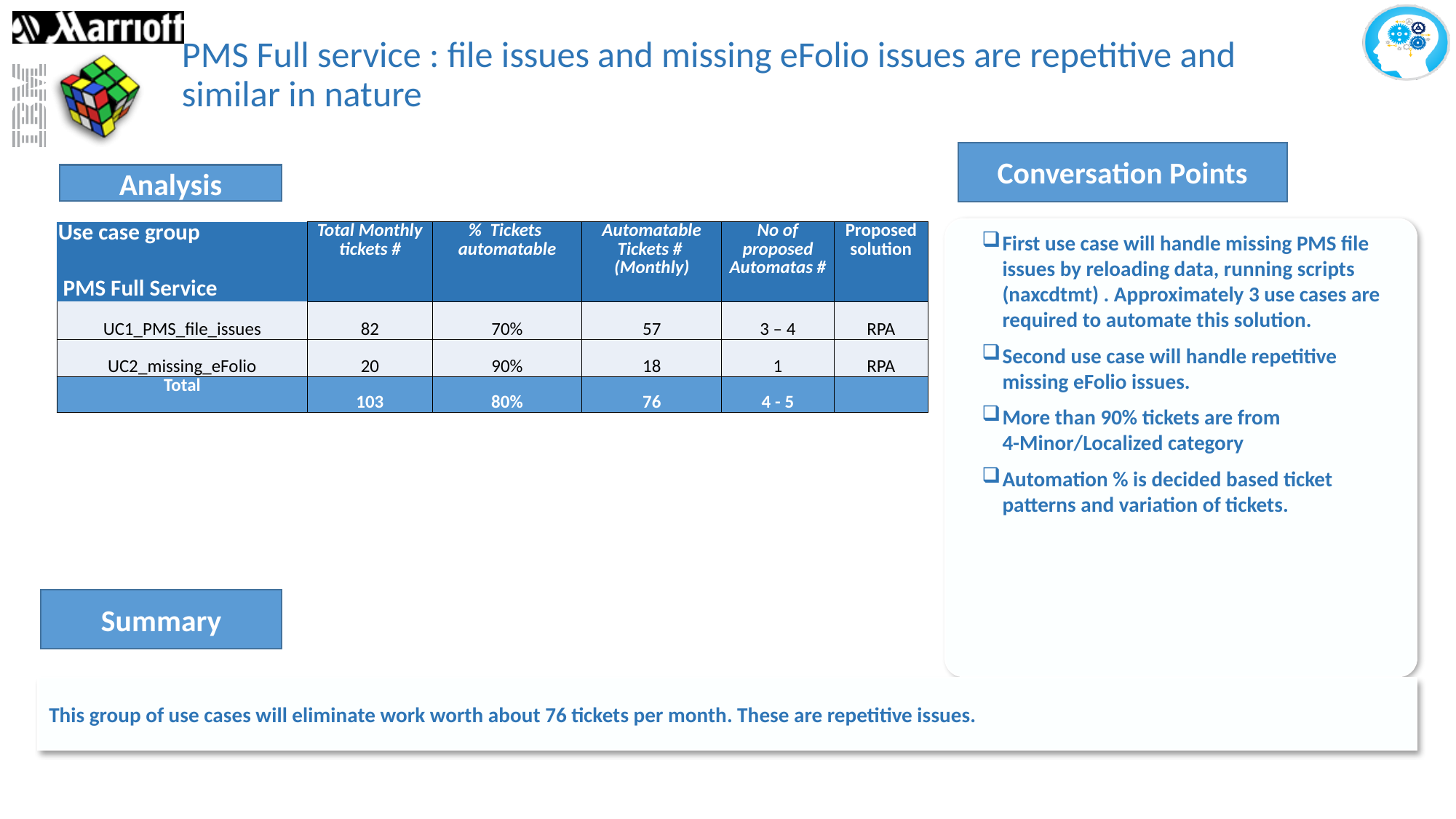

# PMS Full service : file issues and missing eFolio issues are repetitive and similar in nature
Conversation Points
Analysis
First use case will handle missing PMS file issues by reloading data, running scripts (naxcdtmt) . Approximately 3 use cases are required to automate this solution.
Second use case will handle repetitive missing eFolio issues.
More than 90% tickets are from 4-Minor/Localized category
Automation % is decided based ticket patterns and variation of tickets.
| Use case group | Total Monthly tickets # | % Tickets automatable | Automatable Tickets # (Monthly) | No of proposed Automatas # | Proposed solution |
| --- | --- | --- | --- | --- | --- |
| PMS Full Service |  |  |  |  |  |
| UC1\_PMS\_file\_issues | 82 | 70% | 57 | 3 – 4 | RPA |
| UC2\_missing\_eFolio | 20 | 90% | 18 | 1 | RPA |
| Total | 103 | 80% | 76 | 4 - 5 |  |
Summary
This group of use cases will eliminate work worth about 76 tickets per month. These are repetitive issues.